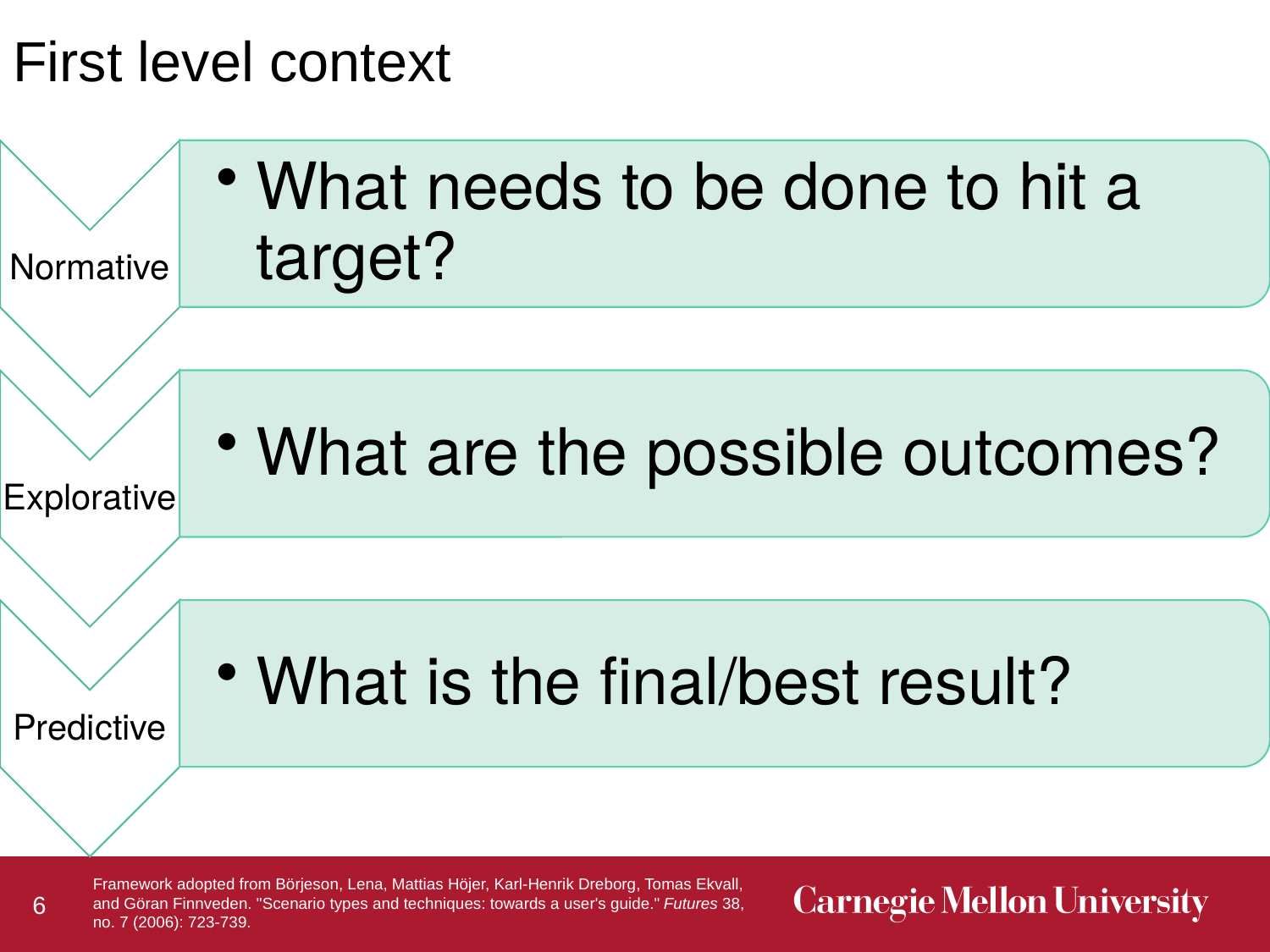

# First level context
Normative
What needs to be done to hit a target?
Explorative
What are the possible outcomes?
Predictive
What is the final/best result?
Framework adopted from Börjeson, Lena, Mattias Höjer, Karl-Henrik Dreborg, Tomas Ekvall, and Göran Finnveden. "Scenario types and techniques: towards a user's guide." Futures 38, no. 7 (2006): 723-739.
6